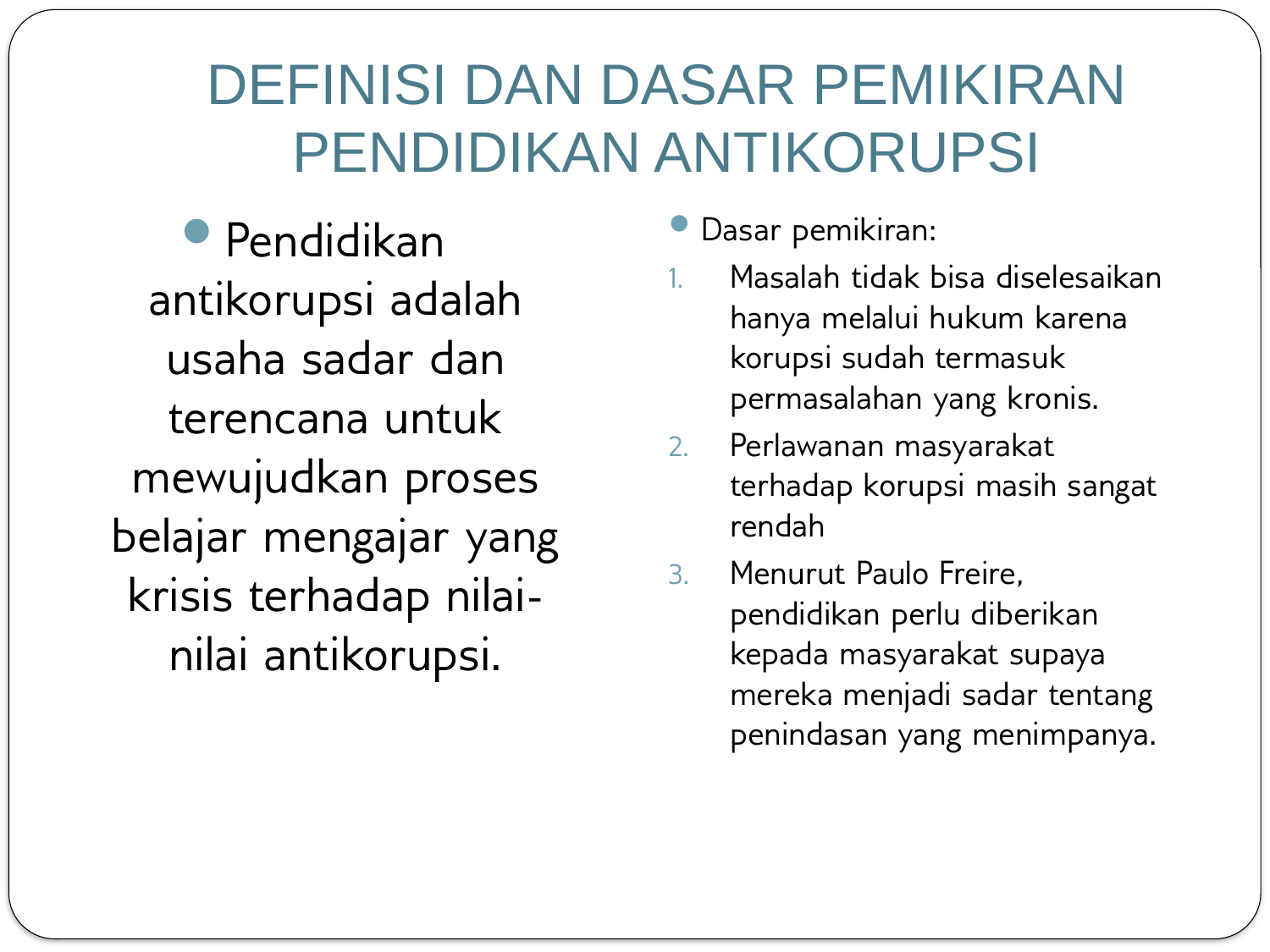

# DEFINISI DAN DASAR PEMIKIRAN PENDIDIKAN ANTIKORUPSI
Pendidikan antikorupsi adalah usaha sadar dan terencana untuk mewujudkan proses belajar mengajar yang krisis terhadap nilai-nilai antikorupsi.
Dasar pemikiran:
Masalah tidak bisa diselesaikan hanya melalui hukum karena korupsi sudah termasuk permasalahan yang kronis.
Perlawanan masyarakat terhadap korupsi masih sangat rendah
Menurut Paulo Freire, pendidikan perlu diberikan kepada masyarakat supaya mereka menjadi sadar tentang penindasan yang menimpanya.